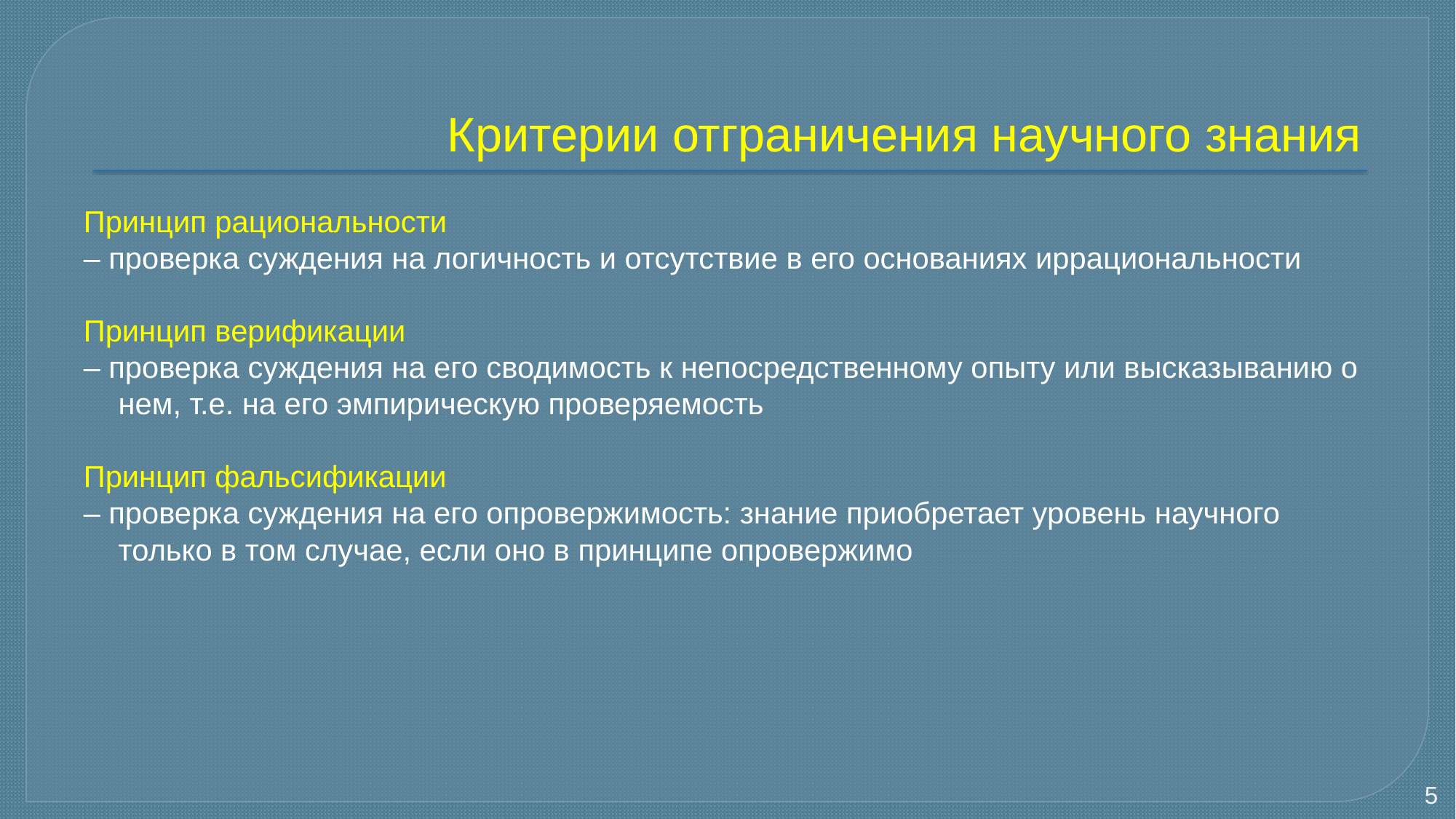

# Критерии отграничения научного знания
Принцип рациональности
– проверка суждения на логичность и отсутствие в его основаниях иррациональности

Принцип верификации
– проверка суждения на его сводимость к непосредственному опыту или высказыванию о нем, т.е. на его эмпирическую проверяемость

Принцип фальсификации
– проверка суждения на его опровержимость: знание приобретает уровень научного только в том случае, если оно в принципе опровержимо
5